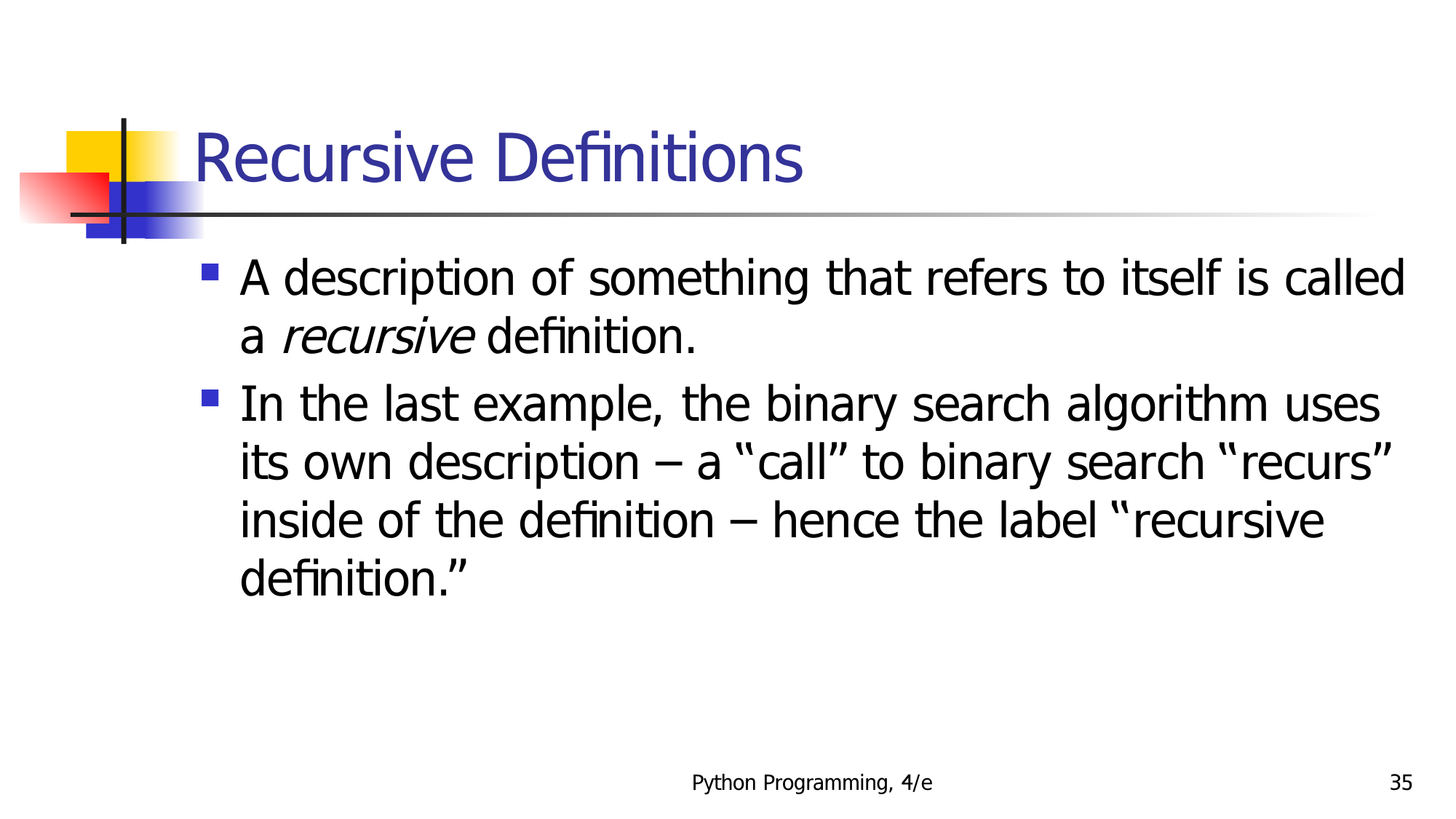

# Recursive Definitions
A description of something that refers to itself is called a recursive definition.
In the last example, the binary search algorithm uses its own description – a “call” to binary search “recurs” inside of the definition – hence the label “recursive definition.”
Python Programming, 4/e
35